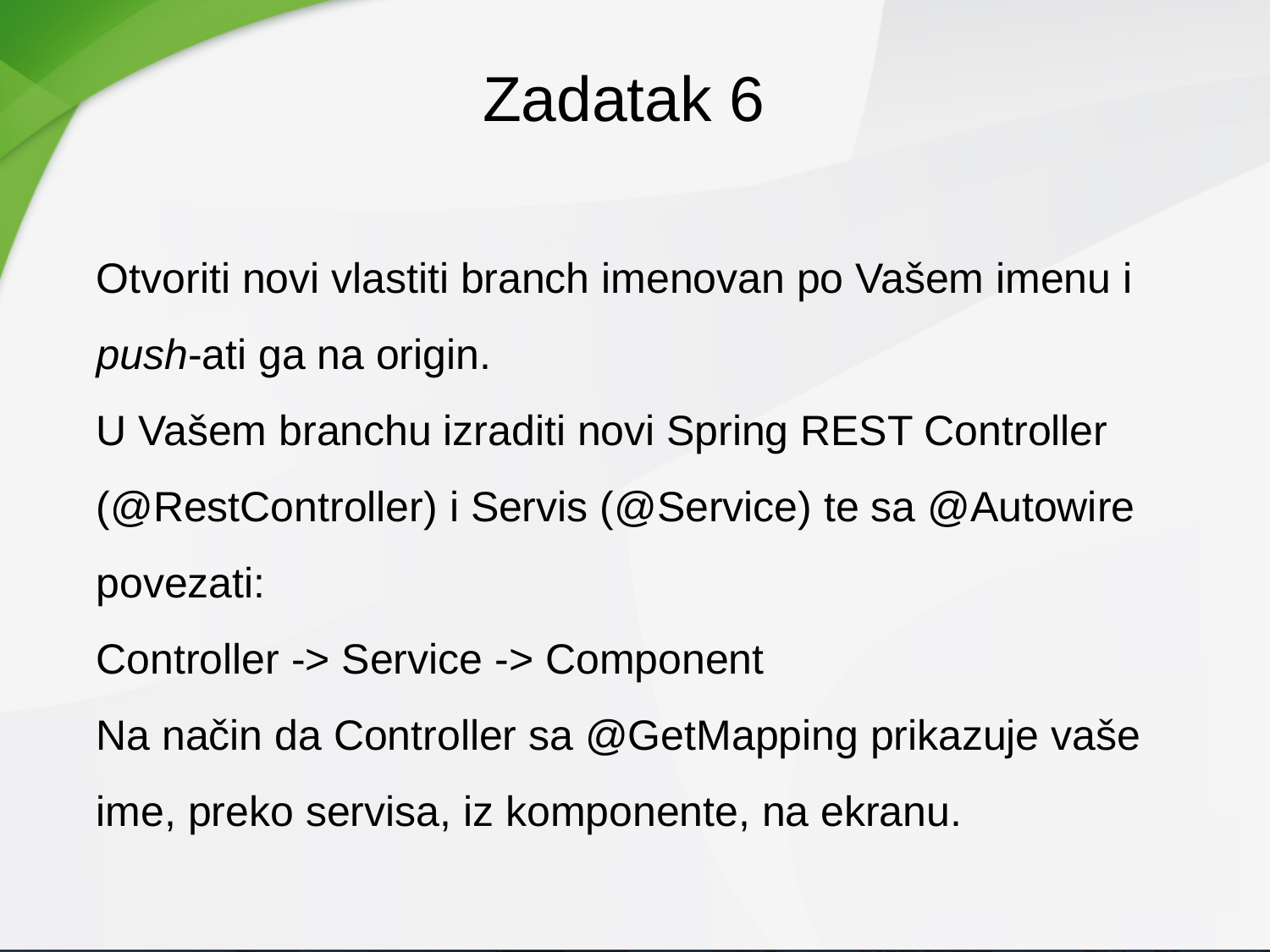

Zadatak 6
Otvoriti novi vlastiti branch imenovan po Vašem imenu i push-ati ga na origin.
U Vašem branchu izraditi novi Spring REST Controller (@RestController) i Servis (@Service) te sa @Autowire povezati:
Controller -> Service -> Component
Na način da Controller sa @GetMapping prikazuje vaše ime, preko servisa, iz komponente, na ekranu.